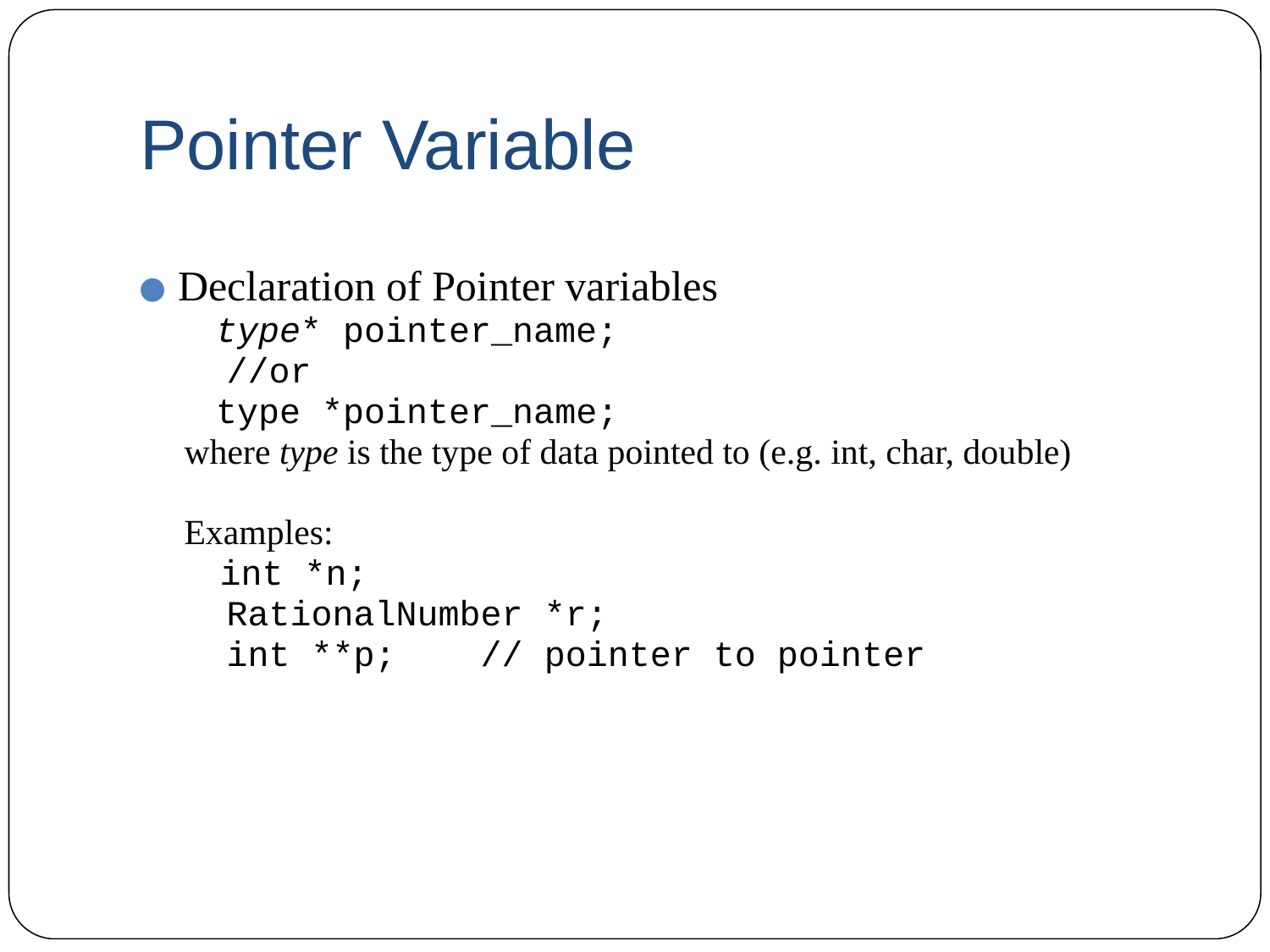

# Pointer Variable

Declaration of Pointer variables
 	type* pointer_name;
  //or
	type *pointer_name;
where type is the type of data pointed to (e.g. int, char, double)

Examples:
    int *n;
  RationalNumber *r;
  int **p;    // pointer to pointer